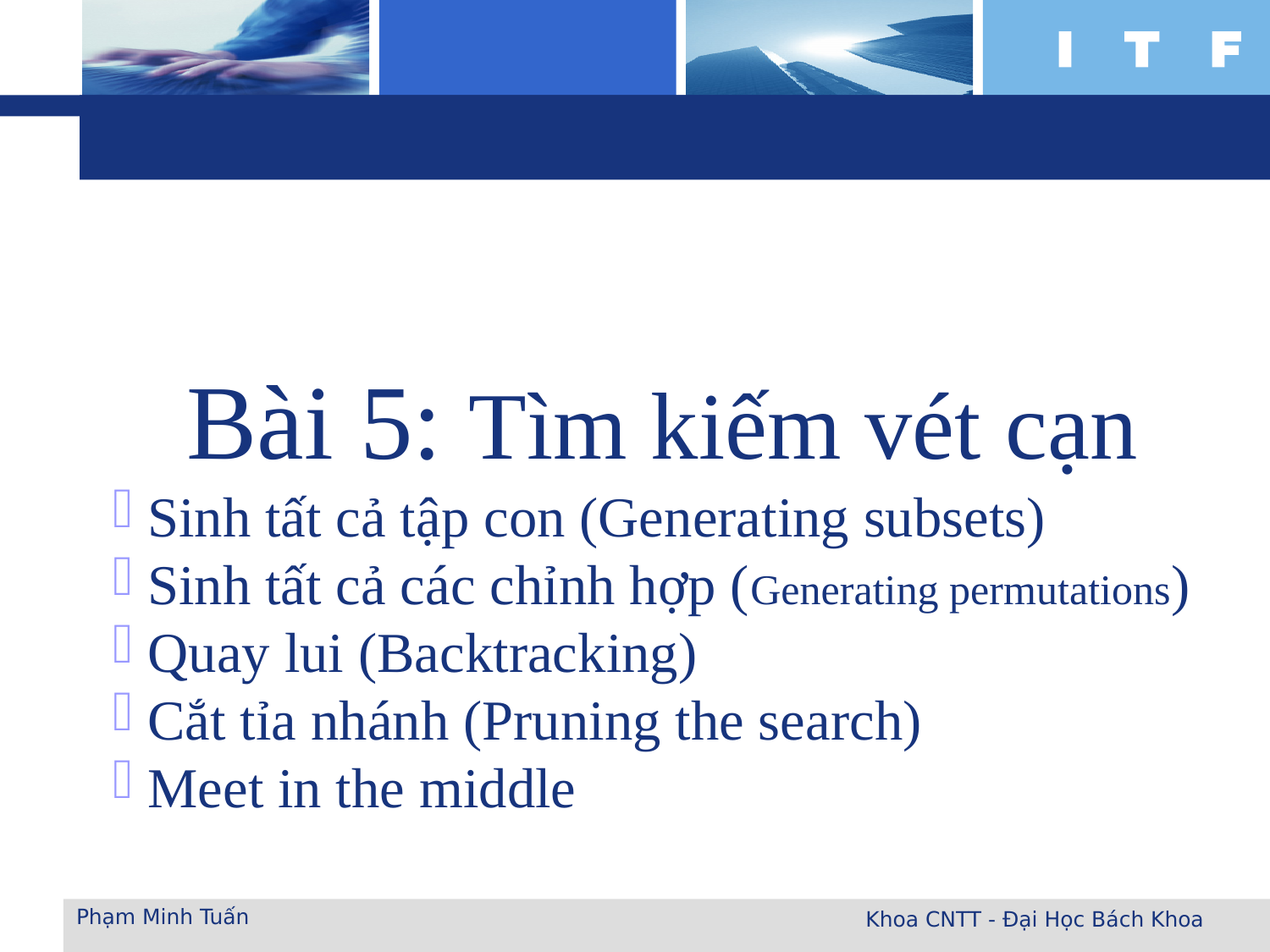

Bài 5: Tìm kiếm vét cạn
 Sinh tất cả tập con (Generating subsets)
 Sinh tất cả các chỉnh hợp (Generating permutations)
 Quay lui (Backtracking)
 Cắt tỉa nhánh (Pruning the search)
 Meet in the middle
Phạm Minh Tuấn
Khoa CNTT - Đại Học Bách Khoa